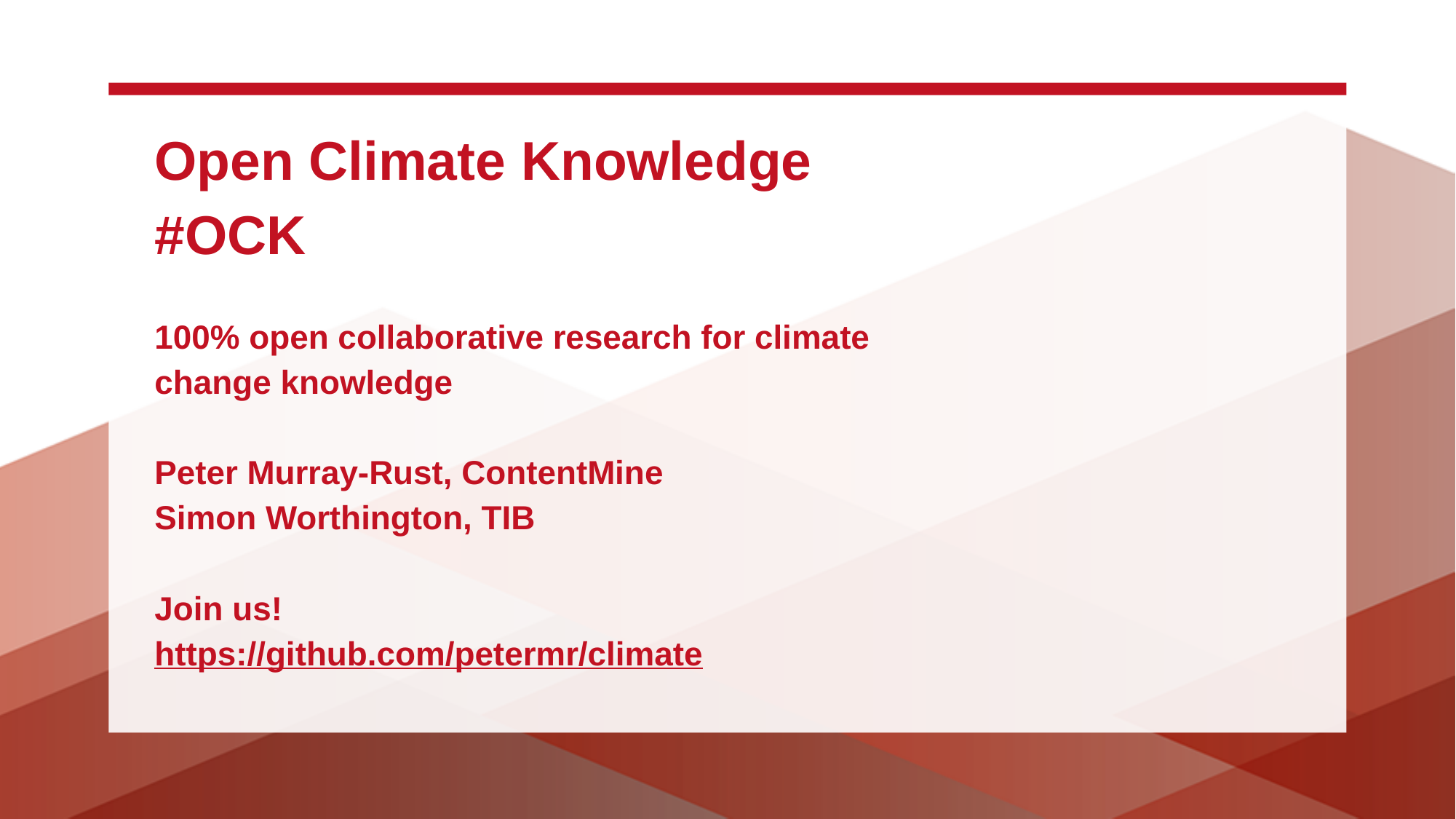

# Open Climate Knowledge
#OCK

100% open collaborative research for climate    change knowledge

Peter Murray-Rust, ContentMine
Simon Worthington, TIB

Join us!
https://github.com/petermr/climate